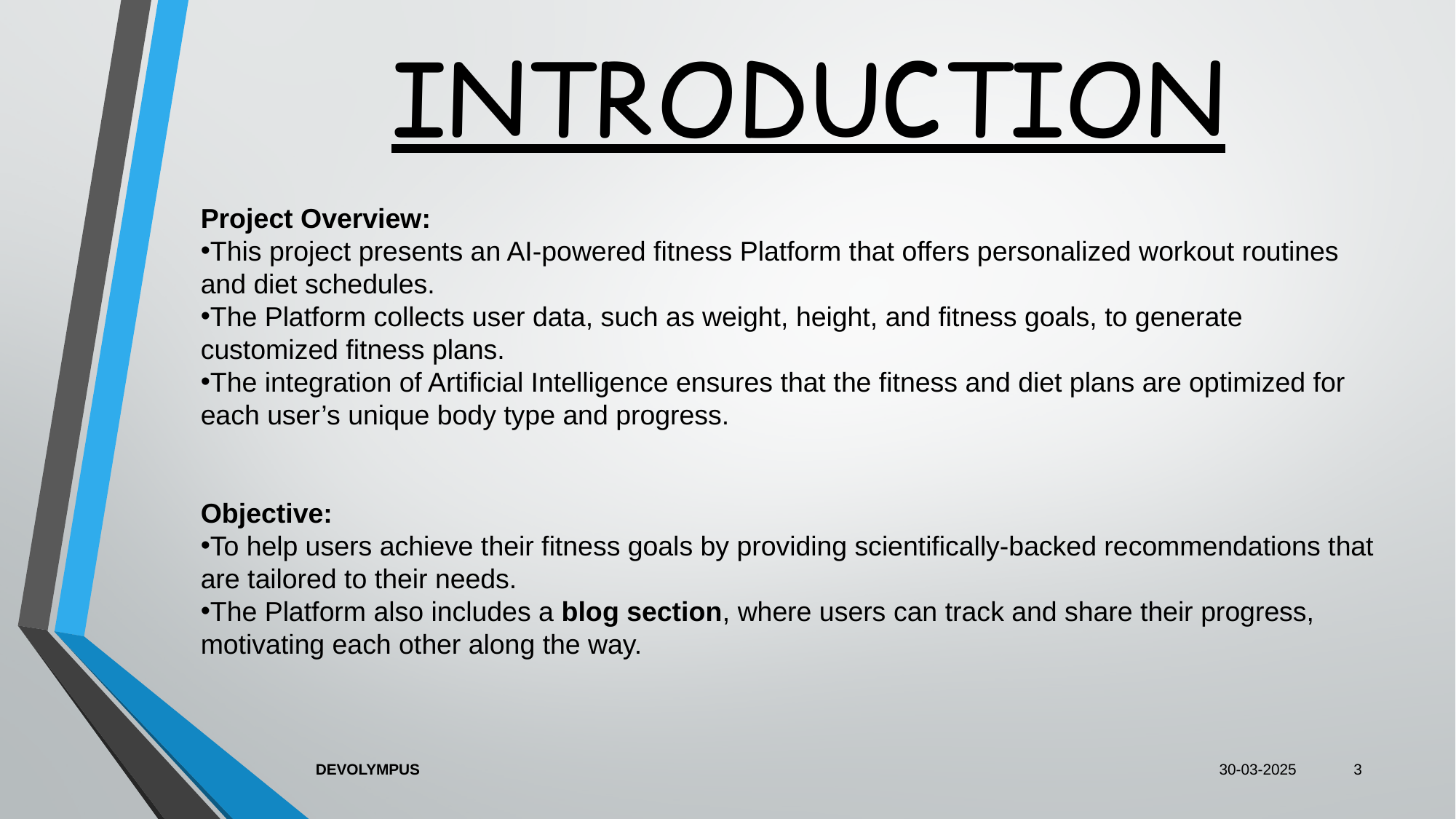

INTRODUCTION

Project Overview:
This project presents an AI-powered fitness Platform that offers personalized workout routines and diet schedules.
The Platform collects user data, such as weight, height, and fitness goals, to generate customized fitness plans.
The integration of Artificial Intelligence ensures that the fitness and diet plans are optimized for each user’s unique body type and progress.

Objective:
To help users achieve their fitness goals by providing scientifically-backed recommendations that are tailored to their needs.
The Platform also includes a blog section, where users can track and share their progress, motivating each other along the way.

3
DEVOLYMPUS
30-03-2025